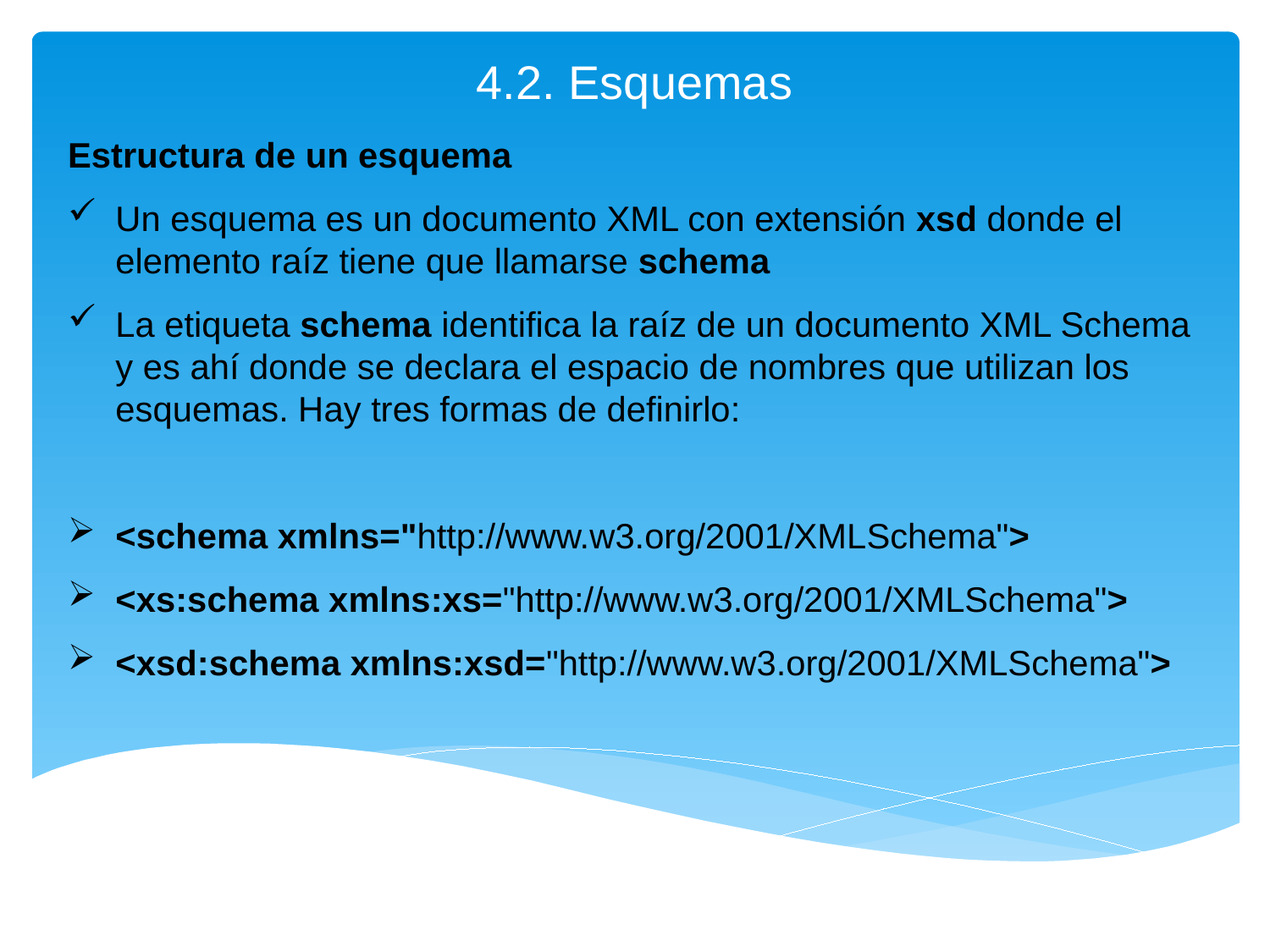

# 4.2. Esquemas
Estructura de un esquema
Un esquema es un documento XML con extensión xsd donde el elemento raíz tiene que llamarse schema
La etiqueta schema identifica la raíz de un documento XML Schema y es ahí donde se declara el espacio de nombres que utilizan los esquemas. Hay tres formas de definirlo:

<schema xmlns="http://www.w3.org/2001/XMLSchema">
<xs:schema xmlns:xs="http://www.w3.org/2001/XMLSchema">
<xsd:schema xmlns:xsd="http://www.w3.org/2001/XMLSchema">